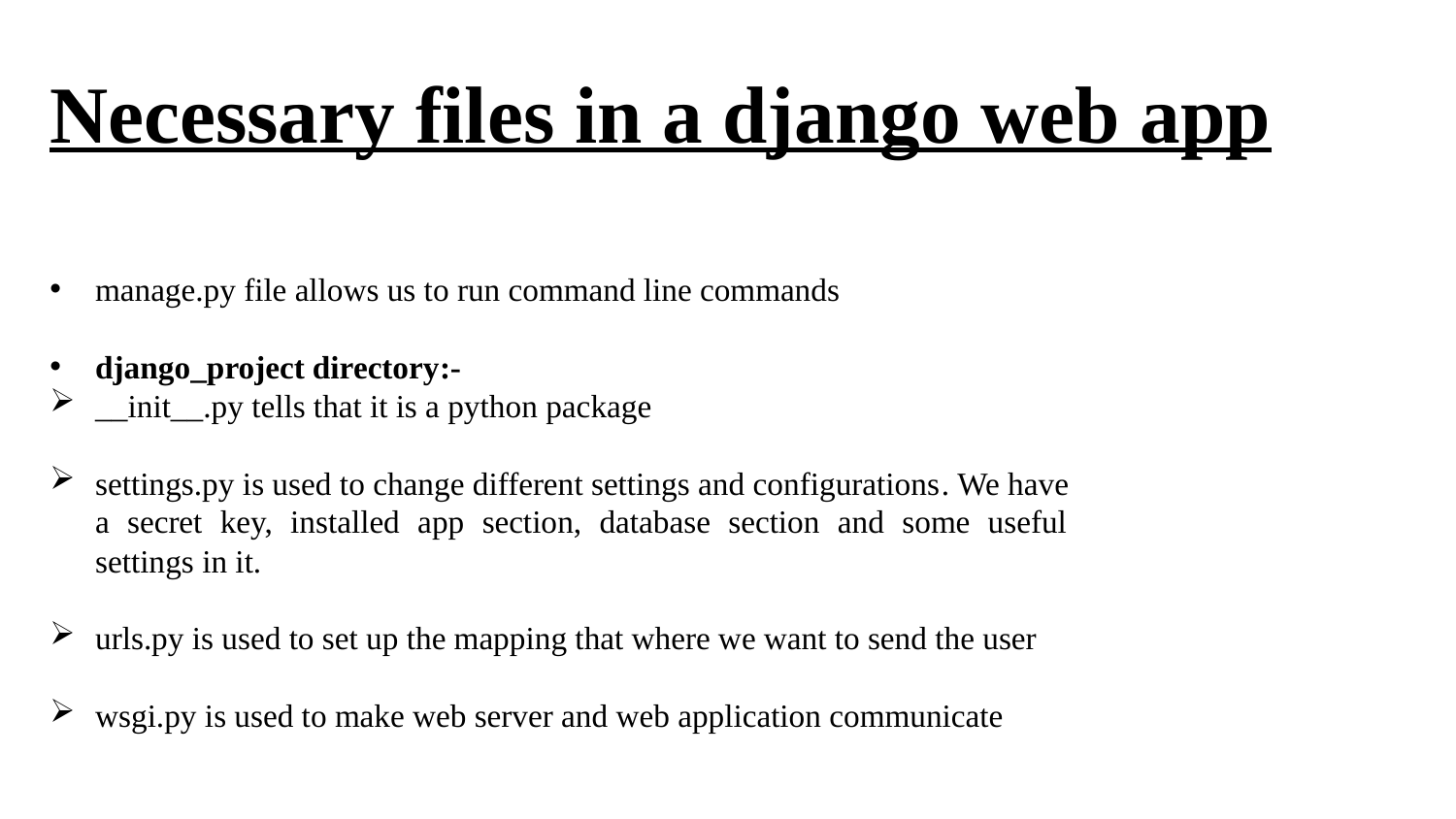

# Necessary files in a django web app
manage.py file allows us to run command line commands

django_project directory:-
__init__.py tells that it is a python package

settings.py is used to change different settings and configurations. We have a secret key, installed app section, database section and some useful settings in it.

urls.py is used to set up the mapping that where we want to send the user

wsgi.py is used to make web server and web application communicate